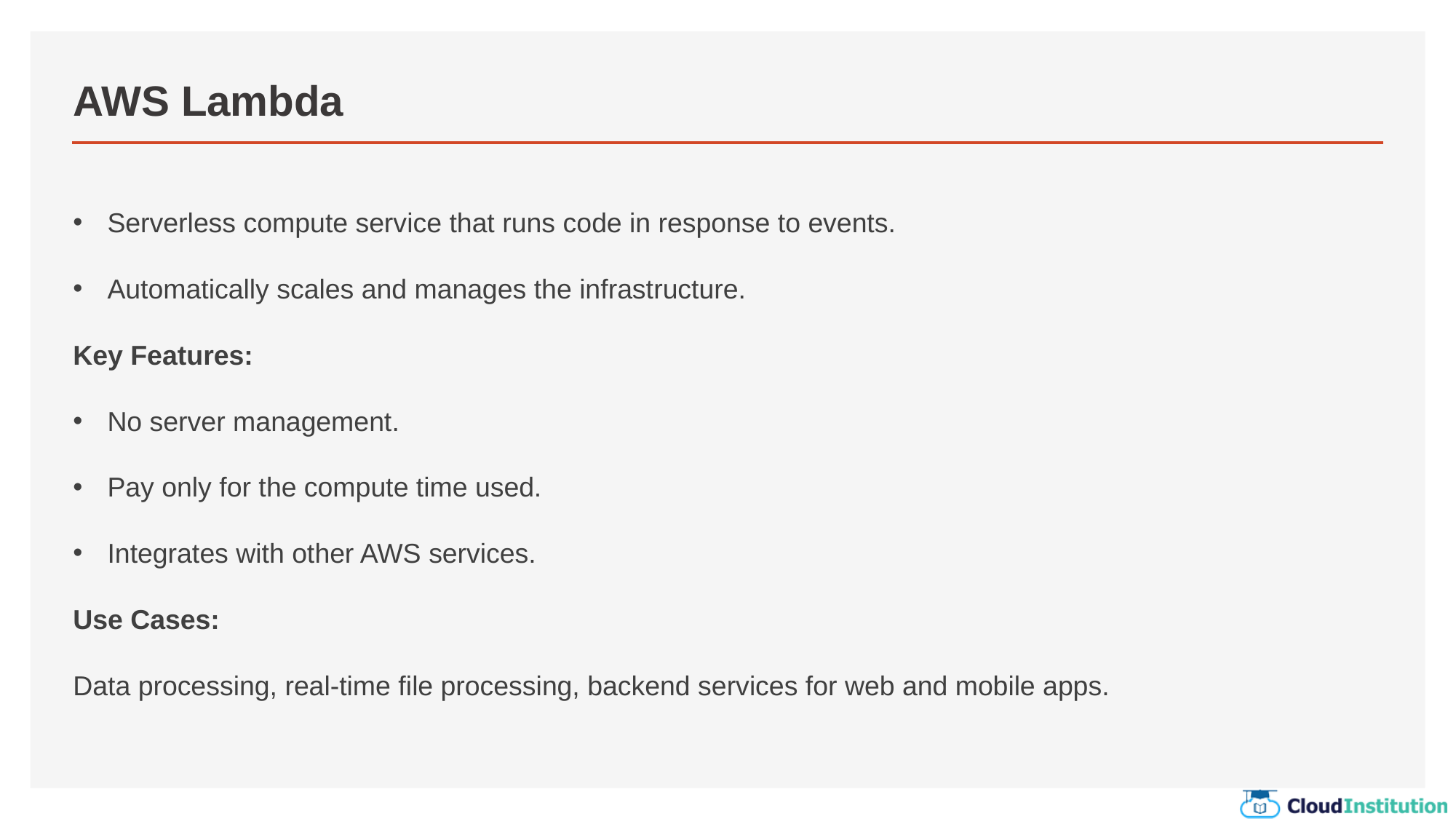

# AWS Lambda
Serverless compute service that runs code in response to events.
Automatically scales and manages the infrastructure.
Key Features:
No server management.
Pay only for the compute time used.
Integrates with other AWS services.
Use Cases:
Data processing, real-time file processing, backend services for web and mobile apps.